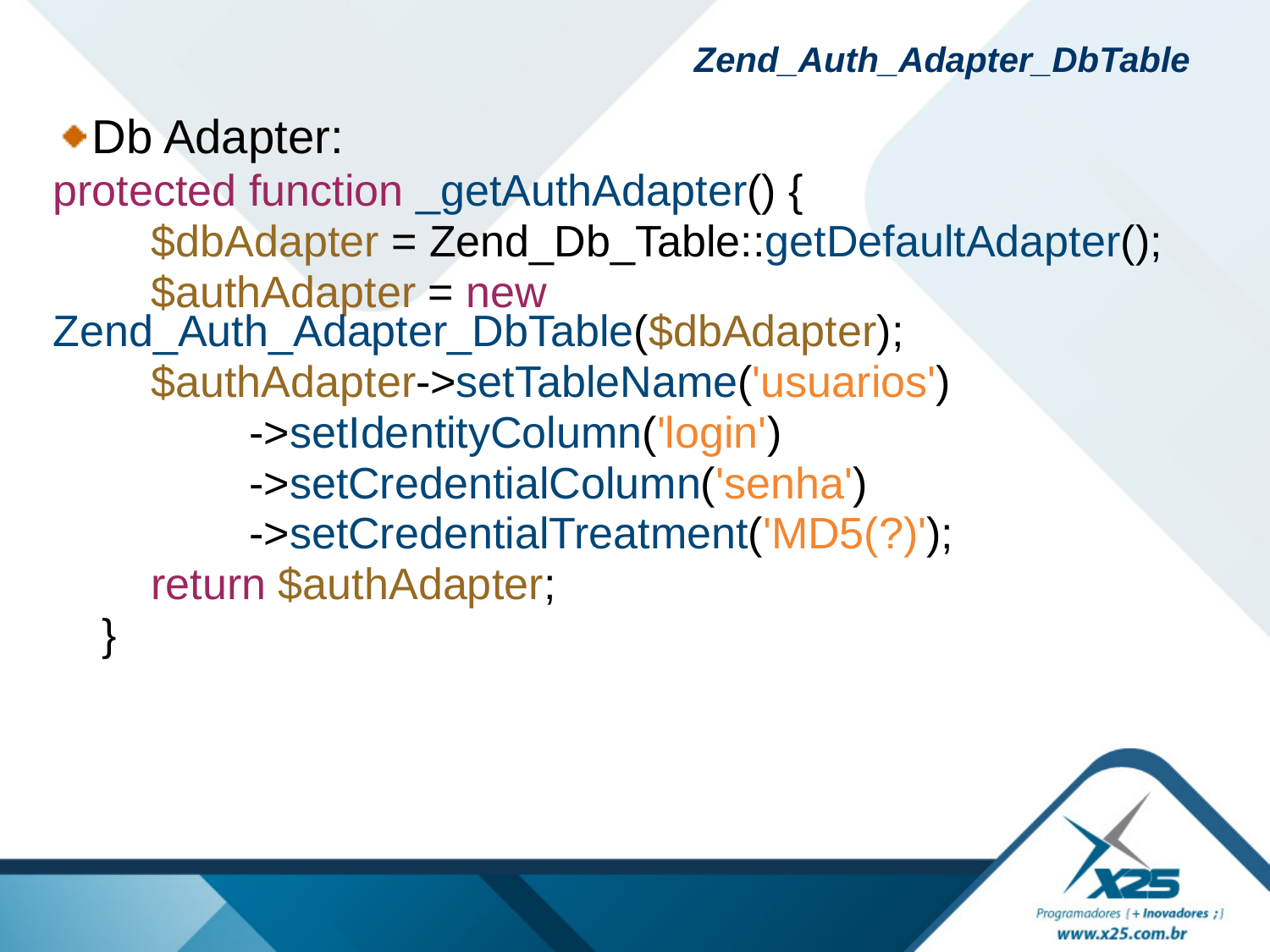

# Zend_Auth_Adapter_DbTable
Db Adapter:
protected function _getAuthAdapter() {
        $dbAdapter = Zend_Db_Table::getDefaultAdapter();
        $authAdapter = new Zend_Auth_Adapter_DbTable($dbAdapter);
        $authAdapter->setTableName('usuarios')
                ->setIdentityColumn('login')
                ->setCredentialColumn('senha')
                ->setCredentialTreatment('MD5(?)');
        return $authAdapter;
    }